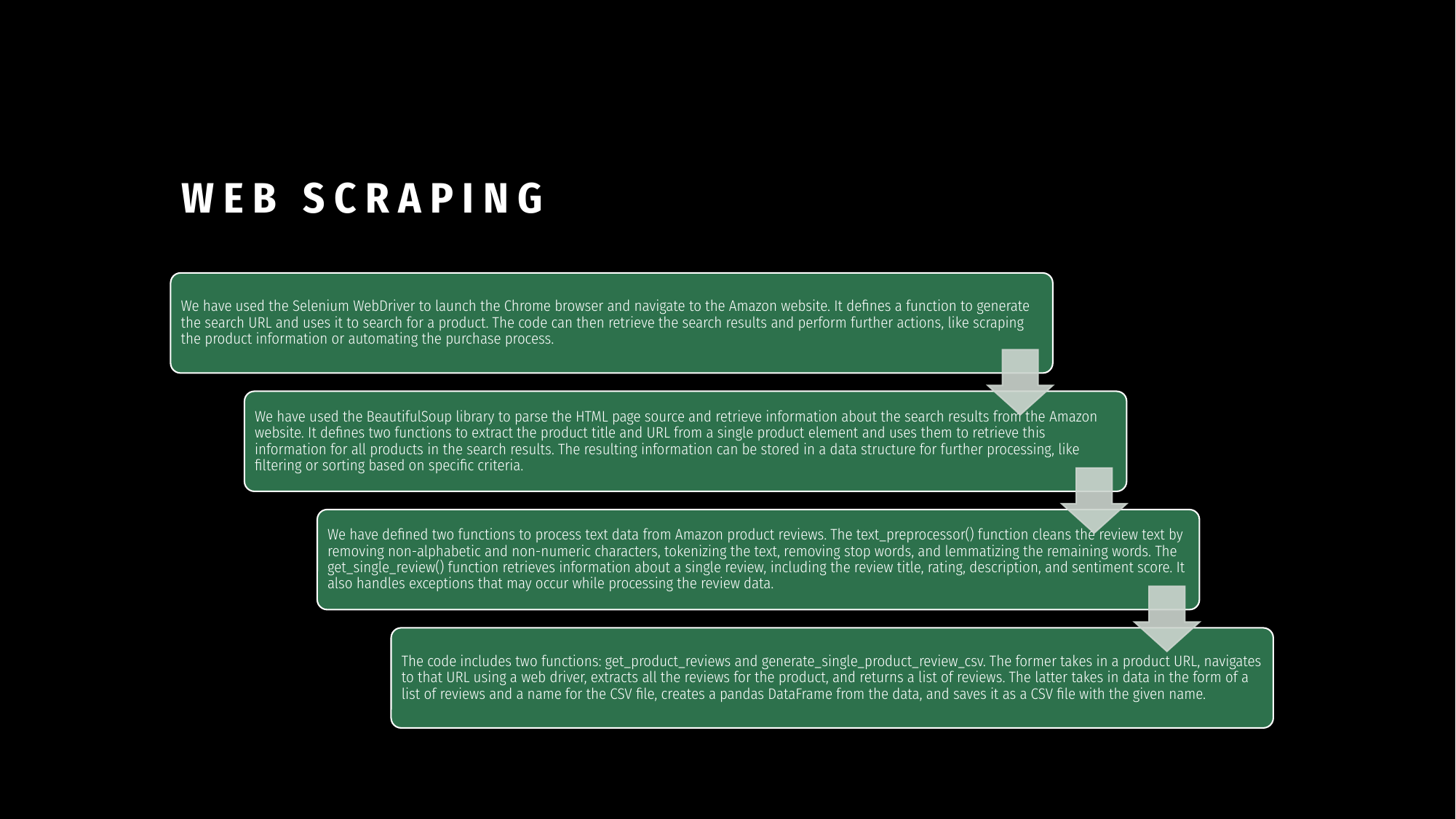

# Web scraping
We have used the Selenium WebDriver to launch the Chrome browser and navigate to the Amazon website. It defines a function to generate the search URL and uses it to search for a product. The code can then retrieve the search results and perform further actions, like scraping the product information or automating the purchase process.
We have used the BeautifulSoup library to parse the HTML page source and retrieve information about the search results from the Amazon website. It defines two functions to extract the product title and URL from a single product element and uses them to retrieve this information for all products in the search results. The resulting information can be stored in a data structure for further processing, like filtering or sorting based on specific criteria.
We have defined two functions to process text data from Amazon product reviews. The text_preprocessor() function cleans the review text by removing non-alphabetic and non-numeric characters, tokenizing the text, removing stop words, and lemmatizing the remaining words. The get_single_review() function retrieves information about a single review, including the review title, rating, description, and sentiment score. It also handles exceptions that may occur while processing the review data.
The code includes two functions: get_product_reviews and generate_single_product_review_csv. The former takes in a product URL, navigates to that URL using a web driver, extracts all the reviews for the product, and returns a list of reviews. The latter takes in data in the form of a list of reviews and a name for the CSV file, creates a pandas DataFrame from the data, and saves it as a CSV file with the given name.